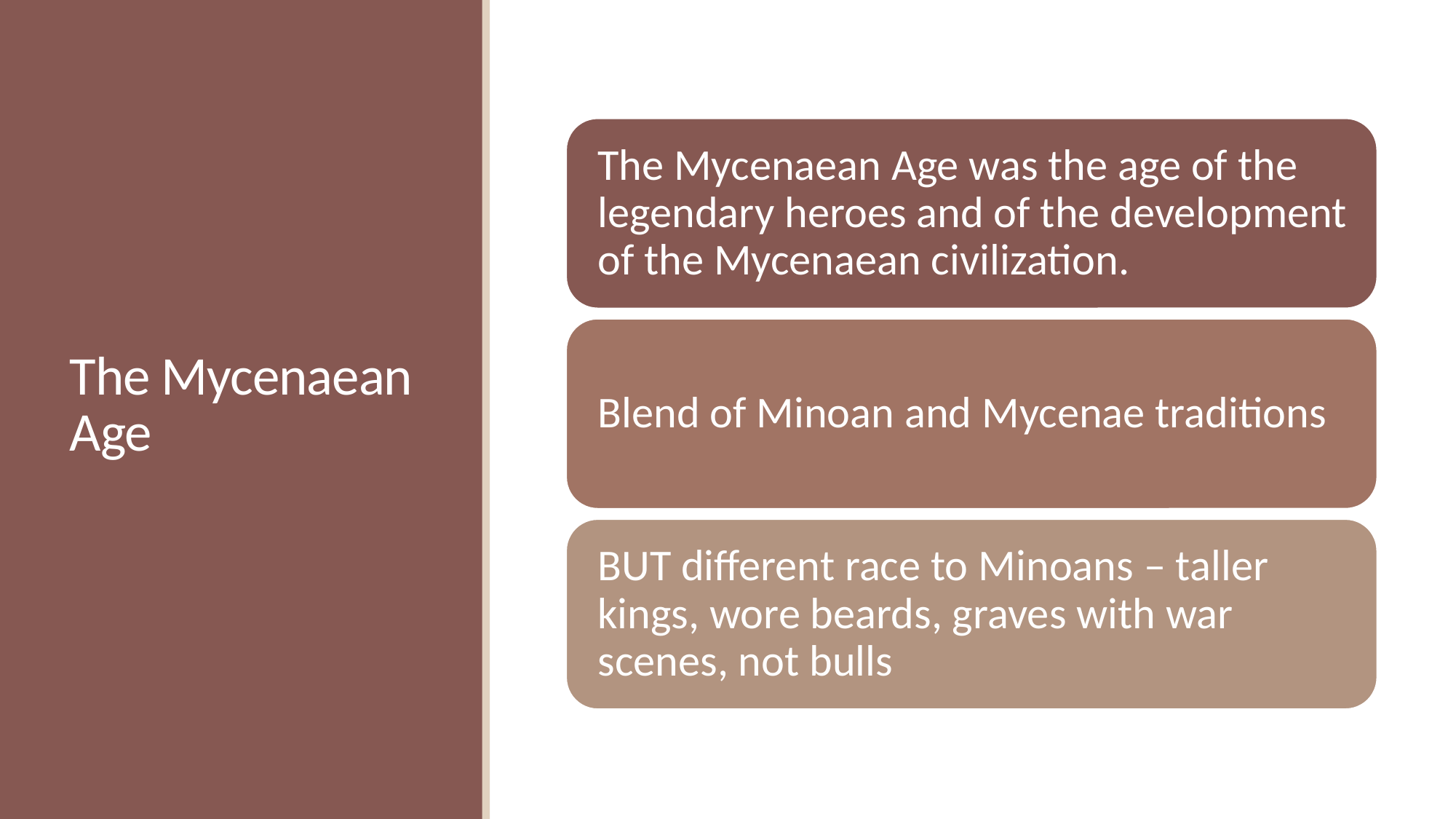

# The Mycenaean Age
The Mycenaean Age was the age of the legendary heroes and of the development of the Mycenaean civilization.
Blend of Minoan and Mycenae traditions
BUT different race to Minoans – taller kings, wore beards, graves with war scenes, not bulls